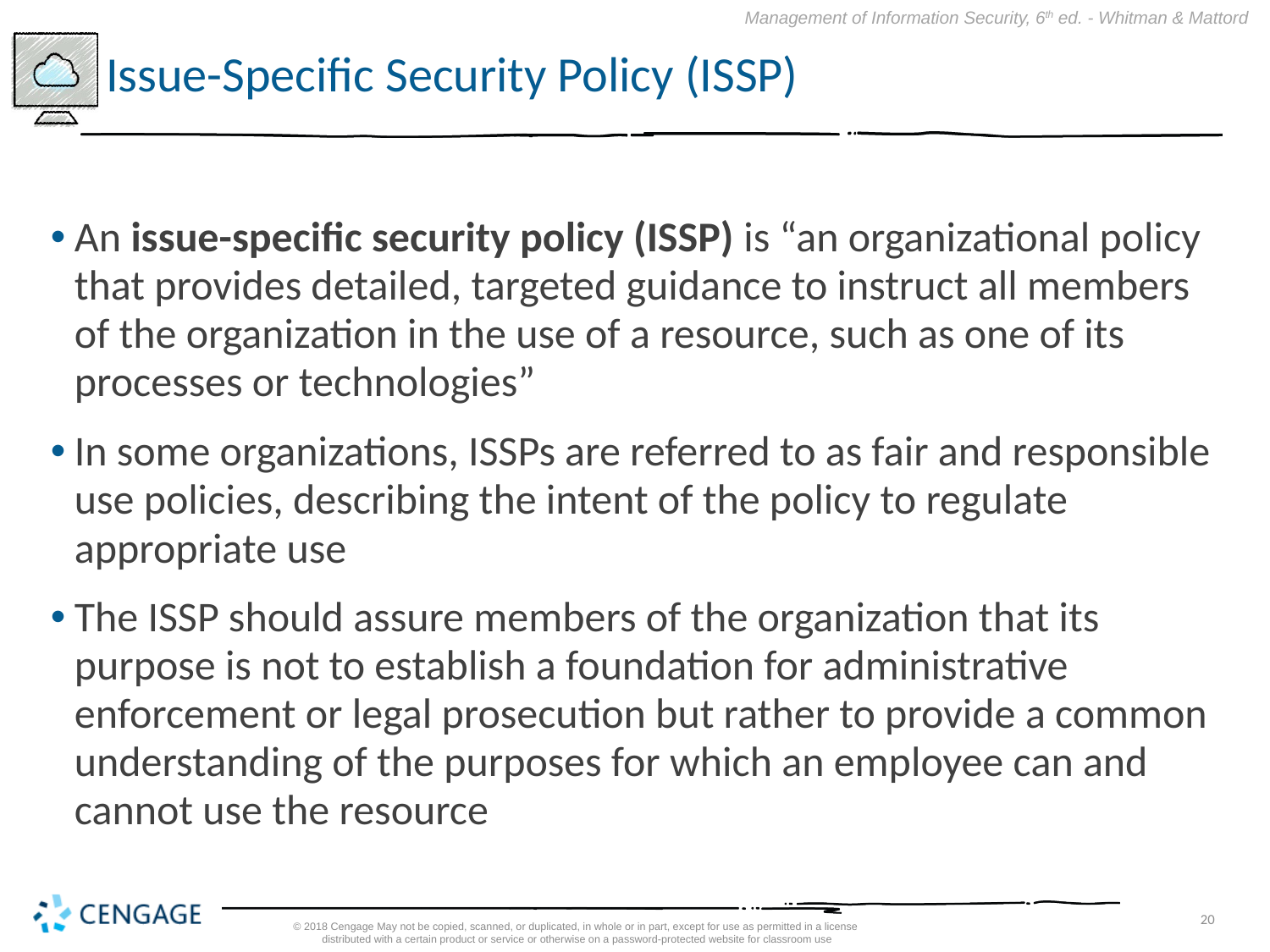

# Issue-Specific Security Policy (ISSP)
An issue-specific security policy (ISSP) is “an organizational policy that provides detailed, targeted guidance to instruct all members of the organization in the use of a resource, such as one of its processes or technologies”
In some organizations, ISSPs are referred to as fair and responsible use policies, describing the intent of the policy to regulate appropriate use
The ISSP should assure members of the organization that its purpose is not to establish a foundation for administrative enforcement or legal prosecution but rather to provide a common understanding of the purposes for which an employee can and cannot use the resource